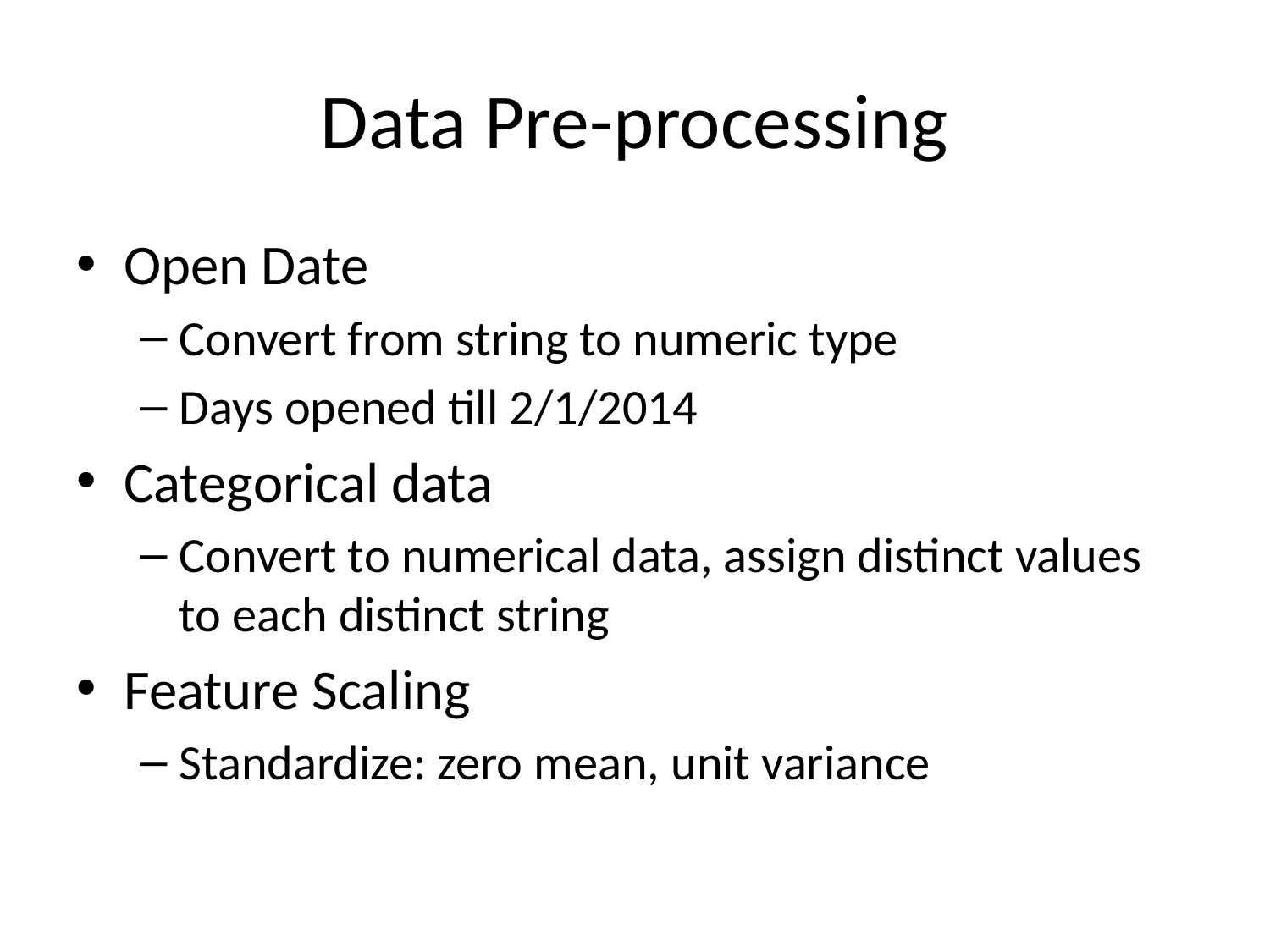

# Data Pre-processing
Open Date
Convert from string to numeric type
Days opened till 2/1/2014
Categorical data
Convert to numerical data, assign distinct values to each distinct string
Feature Scaling
Standardize: zero mean, unit variance